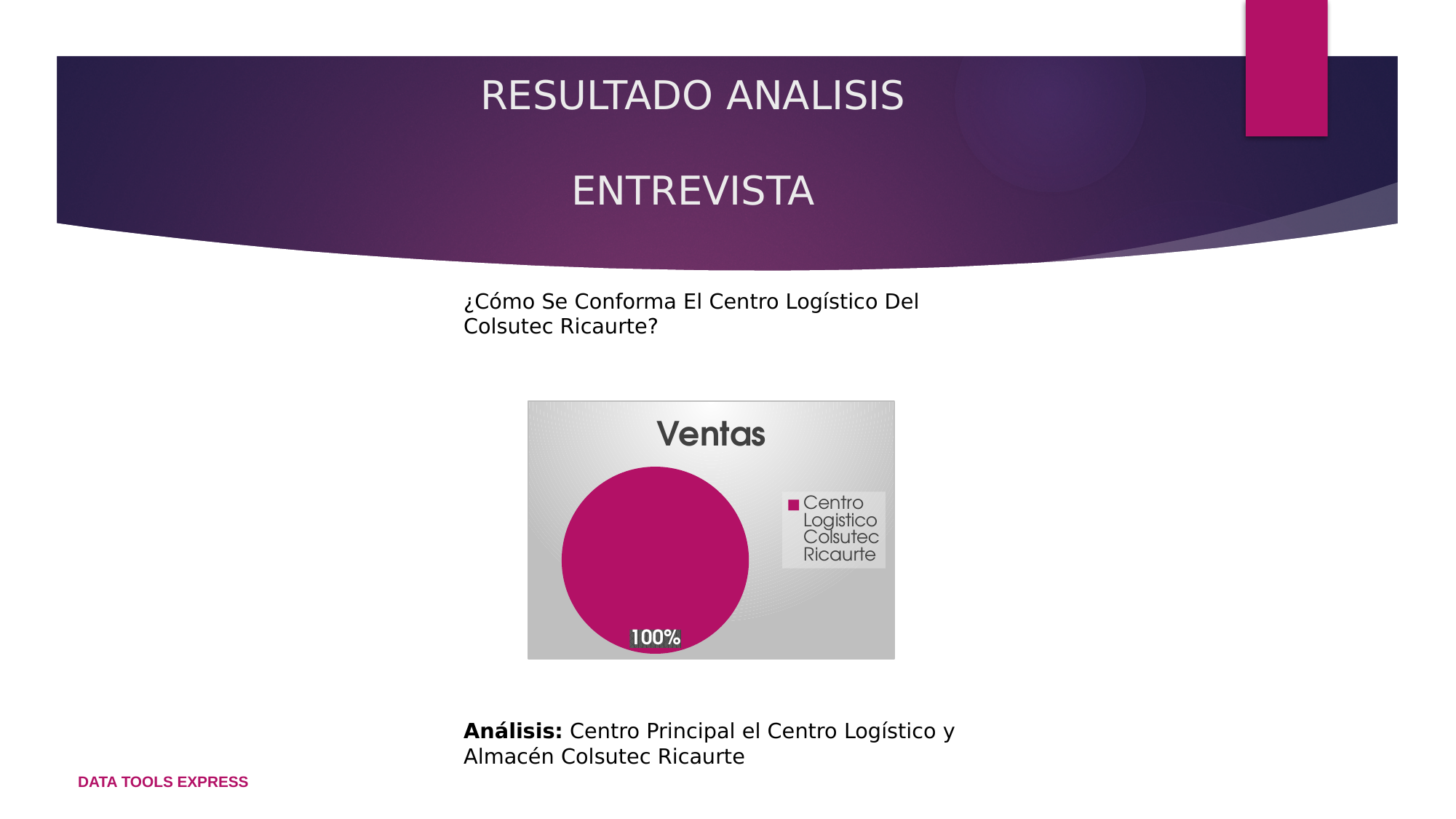

# RESULTADO ANALISIS ENTREVISTA
¿Cómo Se Conforma El Centro Logístico Del Colsutec Ricaurte?

Análisis: Centro Principal el Centro Logístico y Almacén Colsutec Ricaurte

### Chart:

| Category | Ventas |
|---|---|
| Centro Logistico Colsutec Ricaurte | 100.0 |
DATA TOOLS EXPRESS